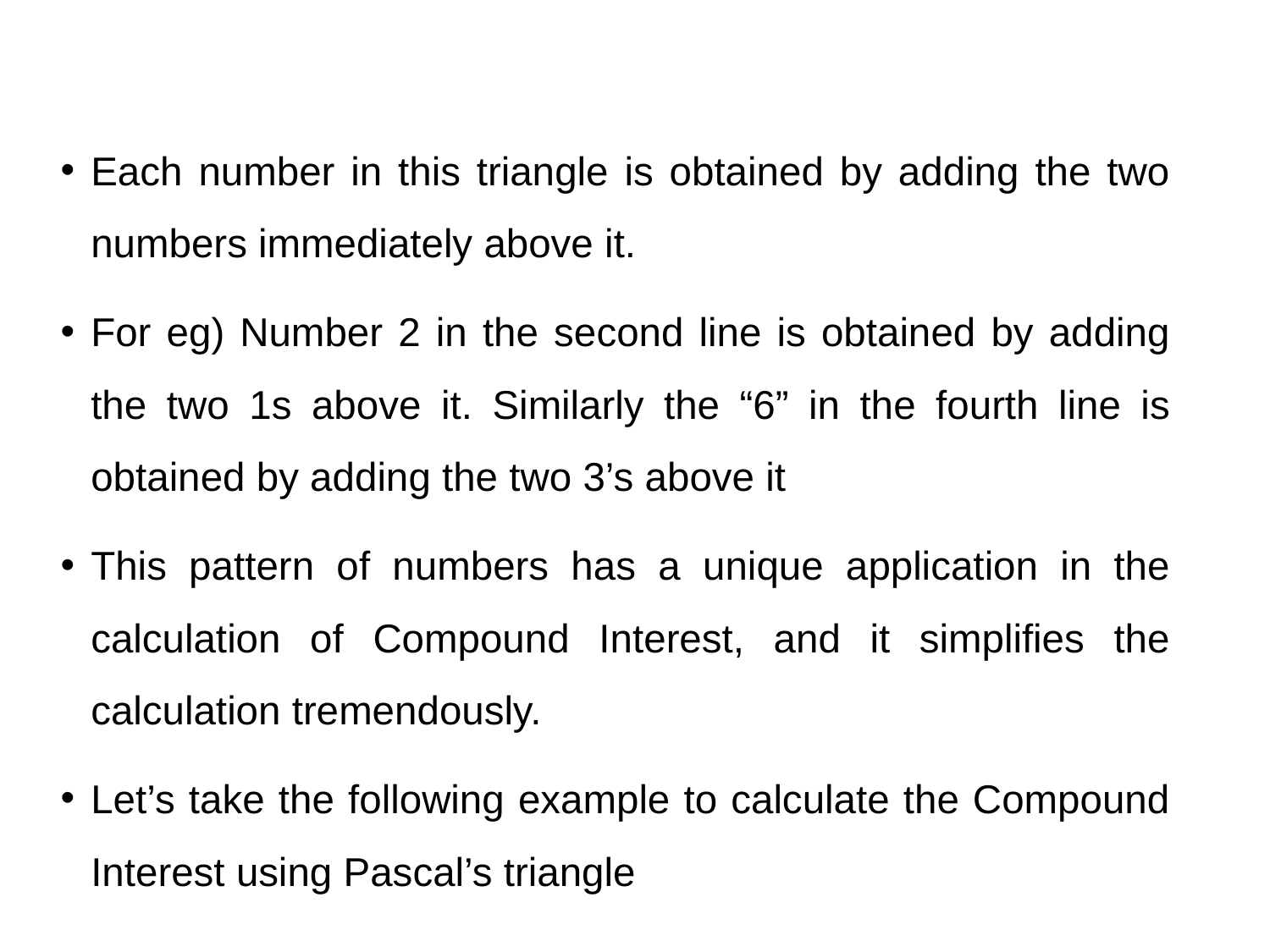

Each number in this triangle is obtained by adding the two numbers immediately above it.
For eg) Number 2 in the second line is obtained by adding the two 1s above it. Similarly the “6” in the fourth line is obtained by adding the two 3’s above it
This pattern of numbers has a unique application in the calculation of Compound Interest, and it simplifies the calculation tremendously.
Let’s take the following example to calculate the Compound Interest using Pascal’s triangle